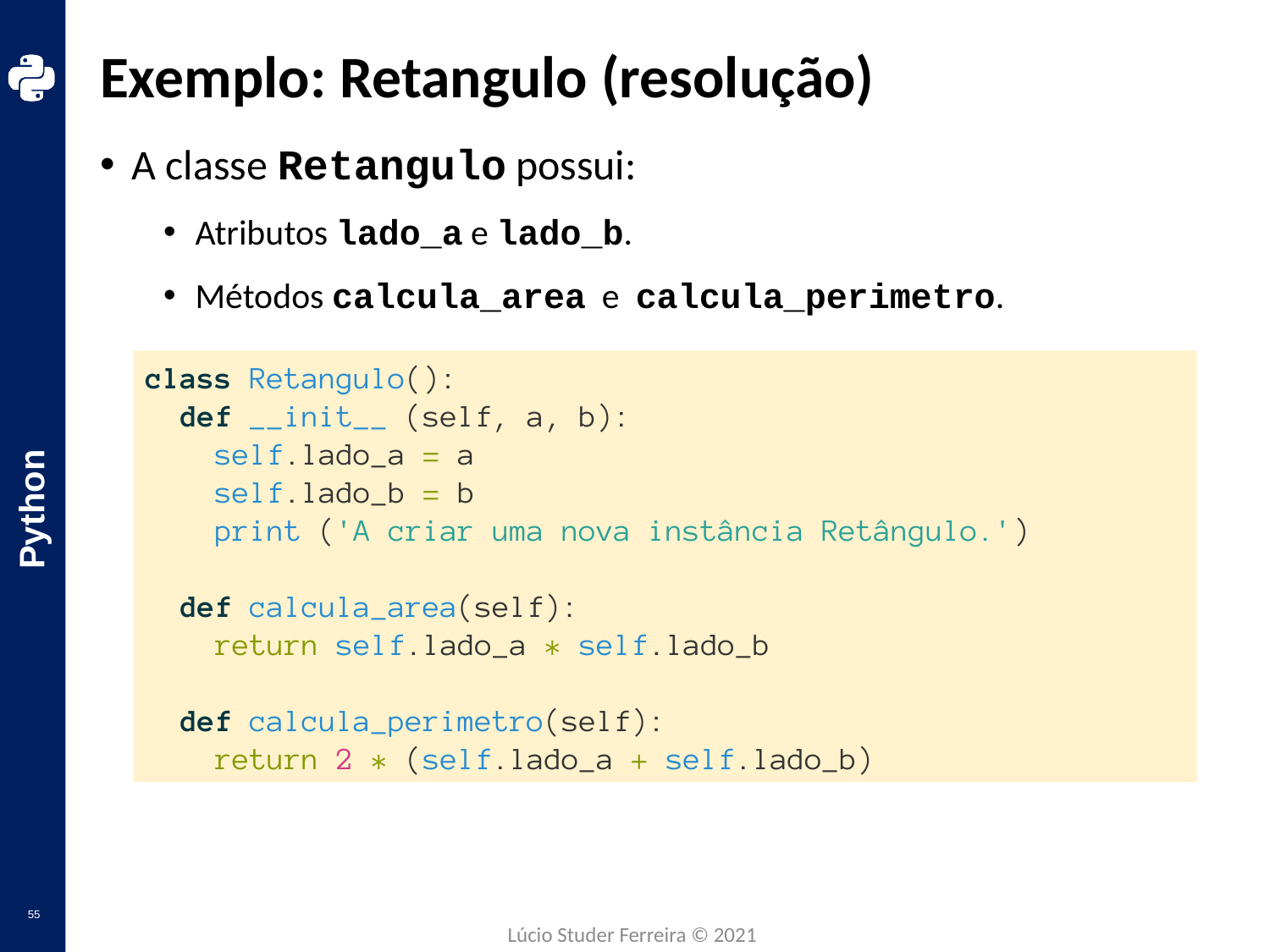

# Exemplo: Retangulo (resolução)
A classe Retangulo possui:
Atributos lado_a e lado_b.
Métodos calcula_area  e  calcula_perimetro.
class Retangulo():
  def __init__ (self, a, b):
    self.lado_a = a
    self.lado_b = b
    print ('A criar uma nova instância Retângulo.')
  def calcula_area(self):
    return self.lado_a * self.lado_b
  def calcula_perimetro(self):
    return 2 * (self.lado_a + self.lado_b)